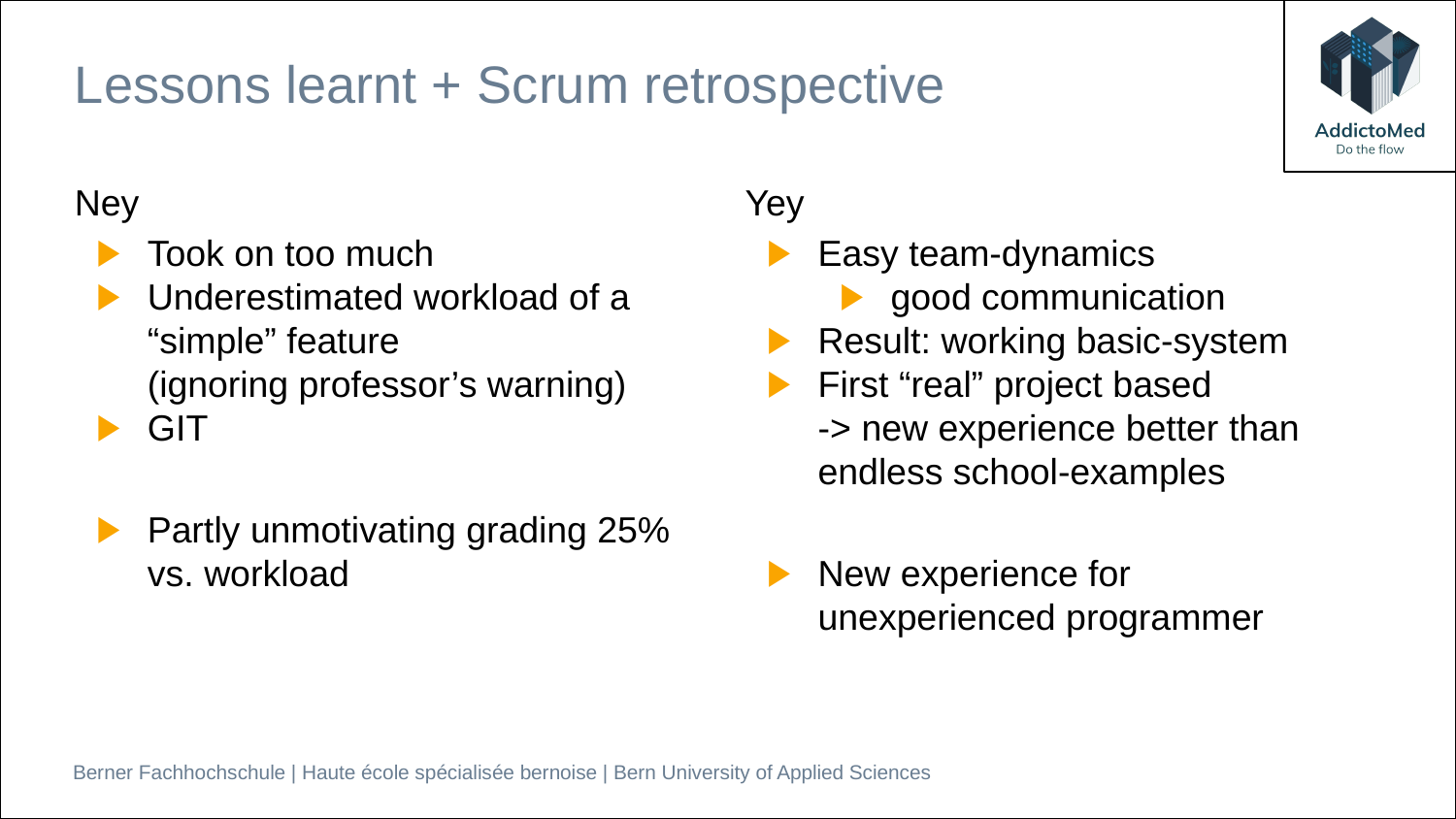

# Lessons learnt + Scrum retrospective
Ney
Took on too much
Underestimated workload of a “simple” feature
(ignoring professor’s warning)
GIT

Partly unmotivating grading 25% vs. workload

Yey
Easy team-dynamics
good communication
Result: working basic-system
First “real” project based
-> new experience better than endless school-examples

New experience for unexperienced programmer